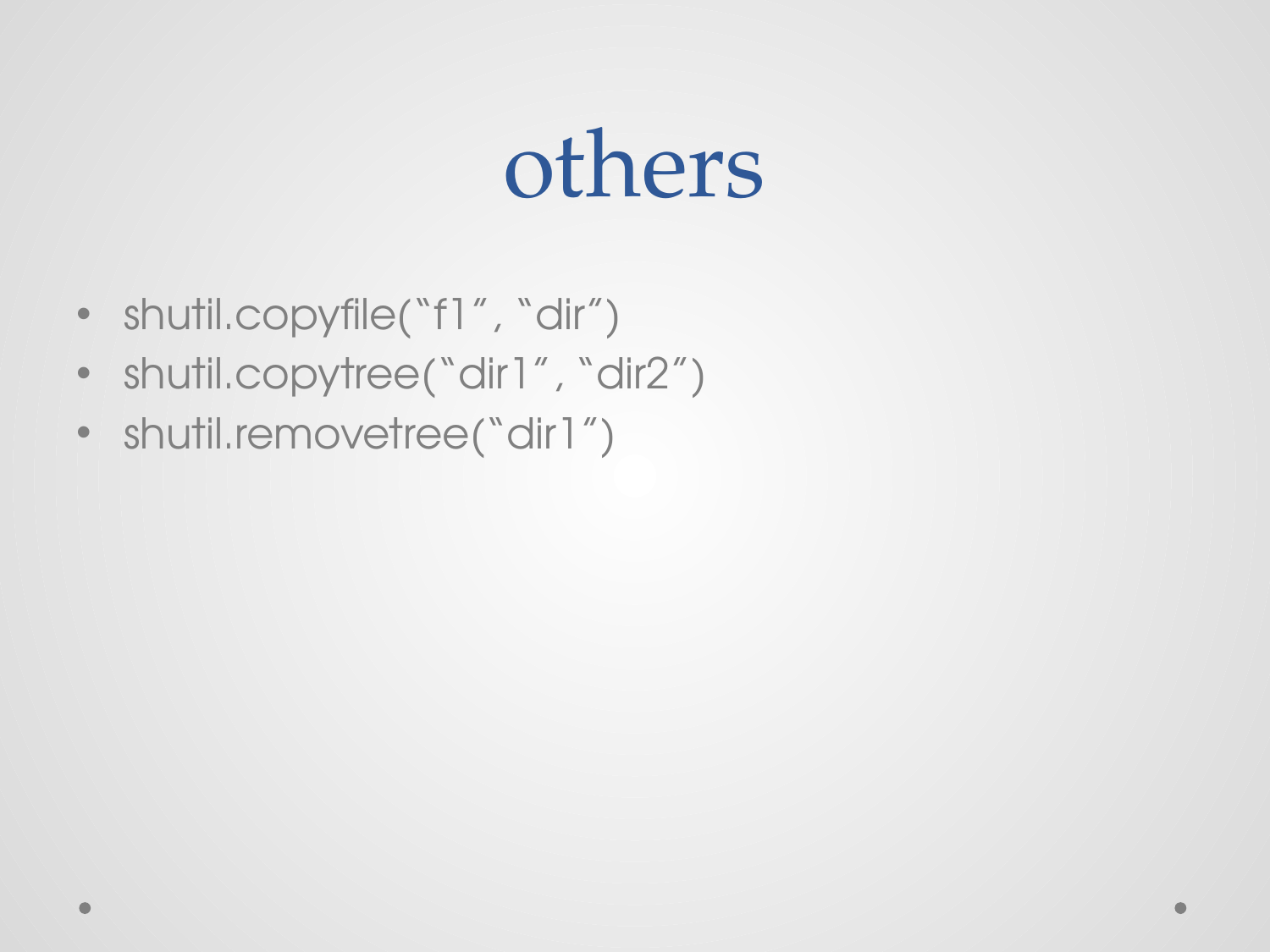

# others

shutil.copyfile(“f1”, “dir”)
shutil.copytree(“dir1”, “dir2”)
shutil.removetree(“dir1”)